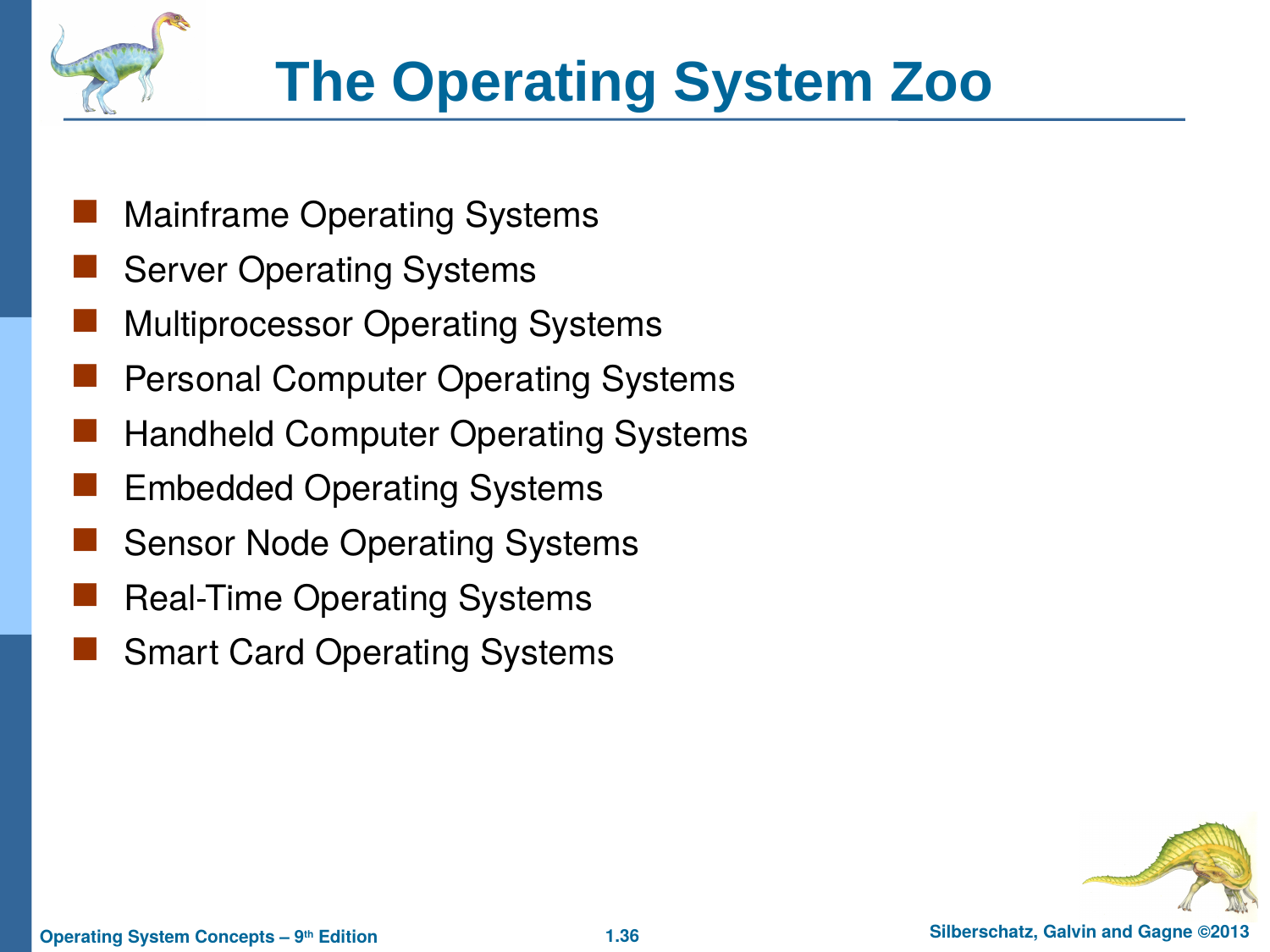

# The Operating System Zoo
Mainframe Operating Systems
Server Operating Systems
Multiprocessor Operating Systems
Personal Computer Operating Systems
Handheld Computer Operating Systems
Embedded Operating Systems
Sensor Node Operating Systems
Real-Time Operating Systems
Smart Card Operating Systems